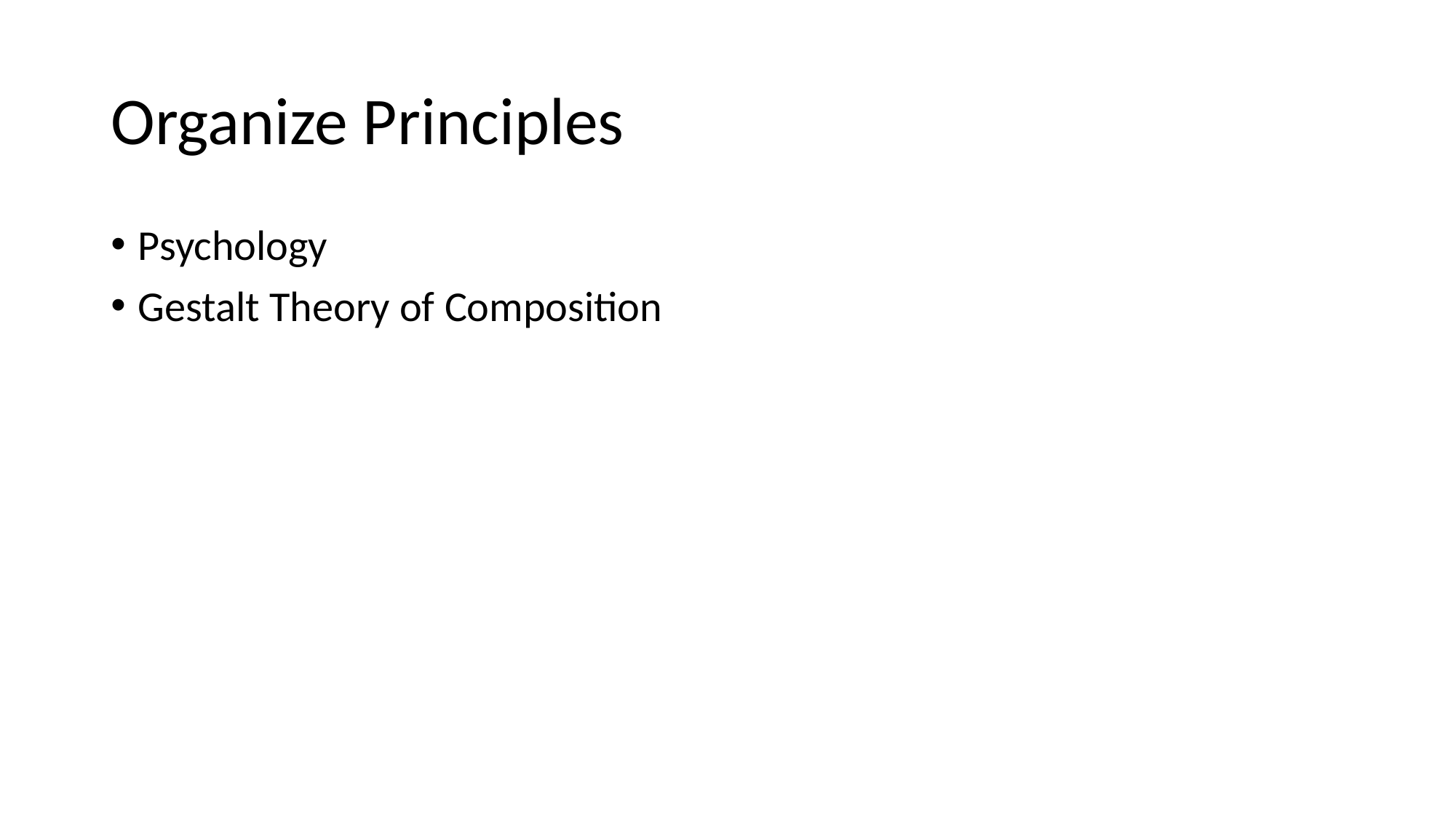

# Organize Principles
Psychology
Gestalt Theory of Composition